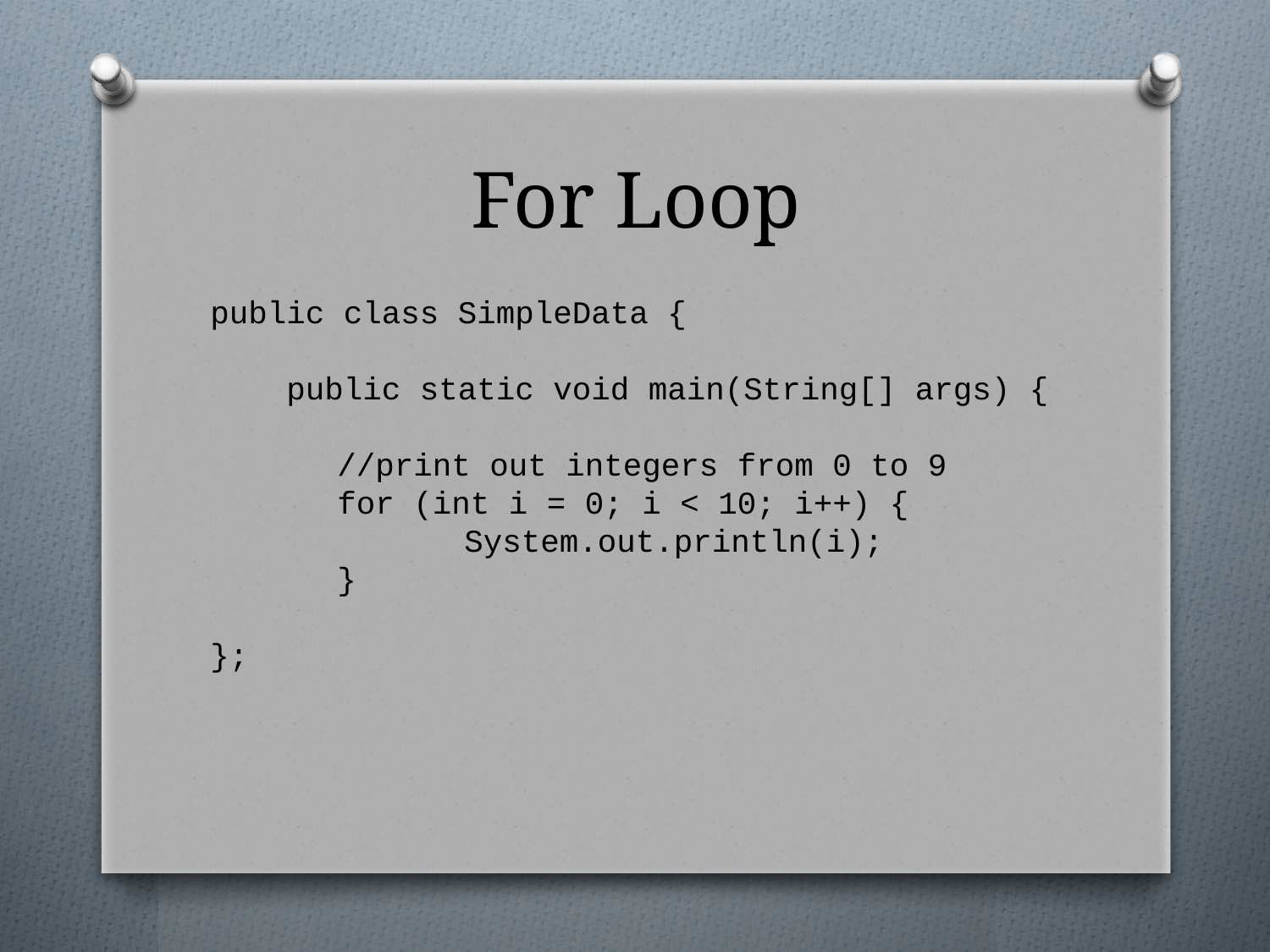

# For Loop
public class SimpleData {

    public static void main(String[] args) {

	//print out integers from 0 to 9
	for (int i = 0; i < 10; i++) {
		System.out.println(i);
	}

};